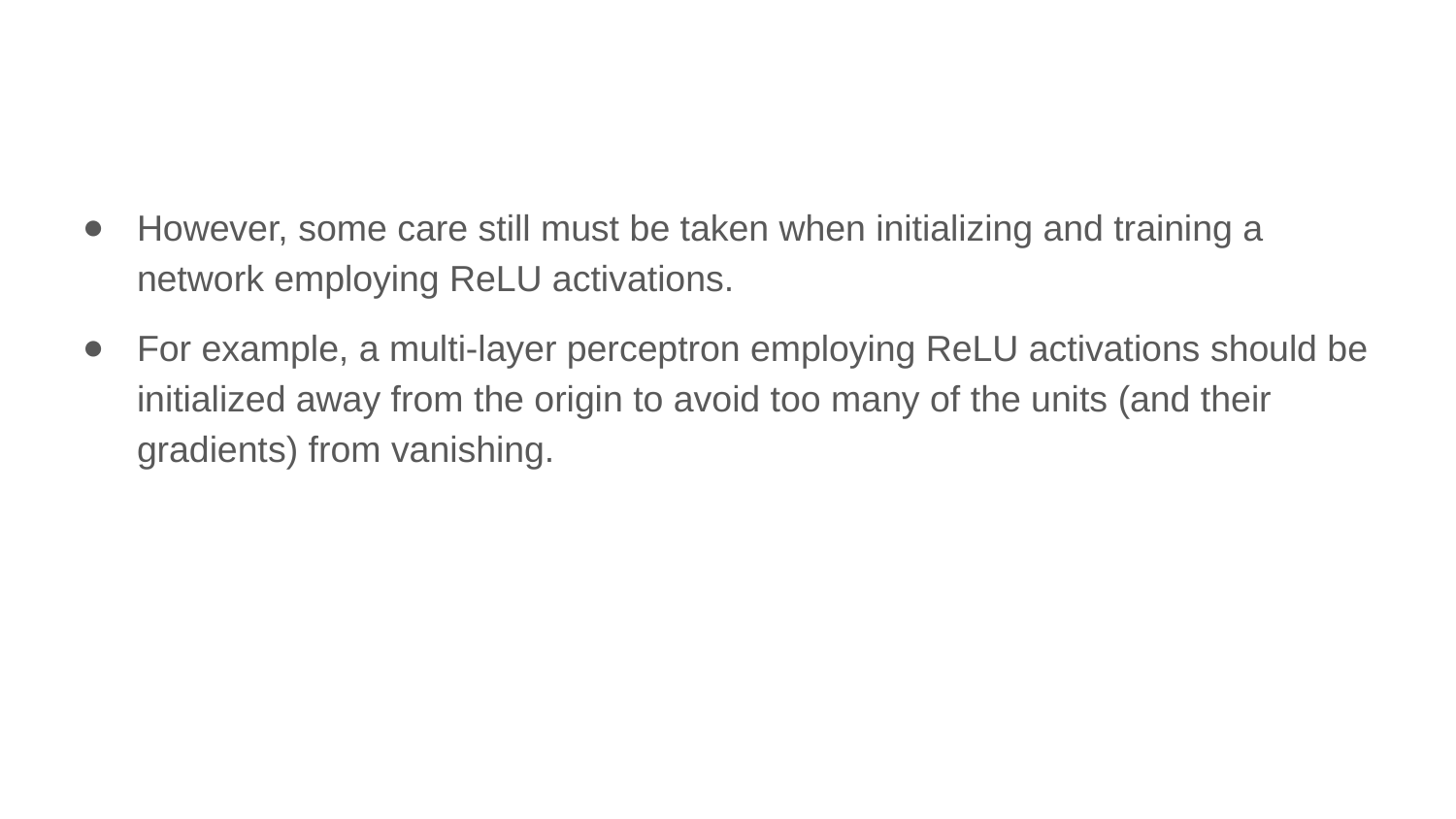

However, some care still must be taken when initializing and training a network employing ReLU activations.
For example, a multi-layer perceptron employing ReLU activations should be initialized away from the origin to avoid too many of the units (and their gradients) from vanishing.